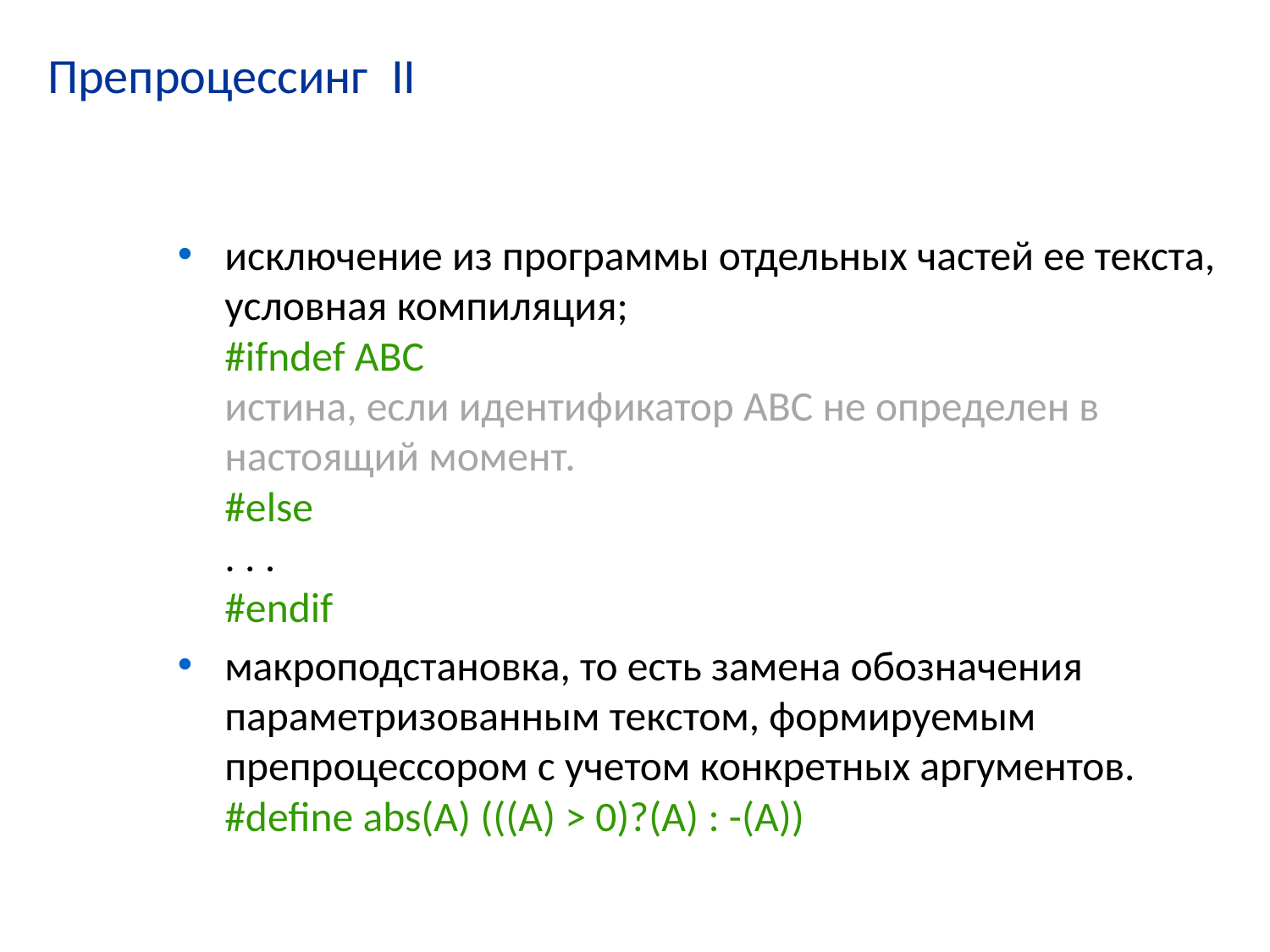

# Препроцессинг  II
исключение из программы отдельных частей ее текста, условная компиляция;
#ifndef ABC
истина, если идентификатор ABC не определен в настоящий момент.
#else
. . .
#endif
макроподстановка, то есть замена обозначения параметризованным текстом, формируемым препроцессором с учетом конкретных аргументов.
#define abs(A) (((A) > 0)?(A) : -(A))